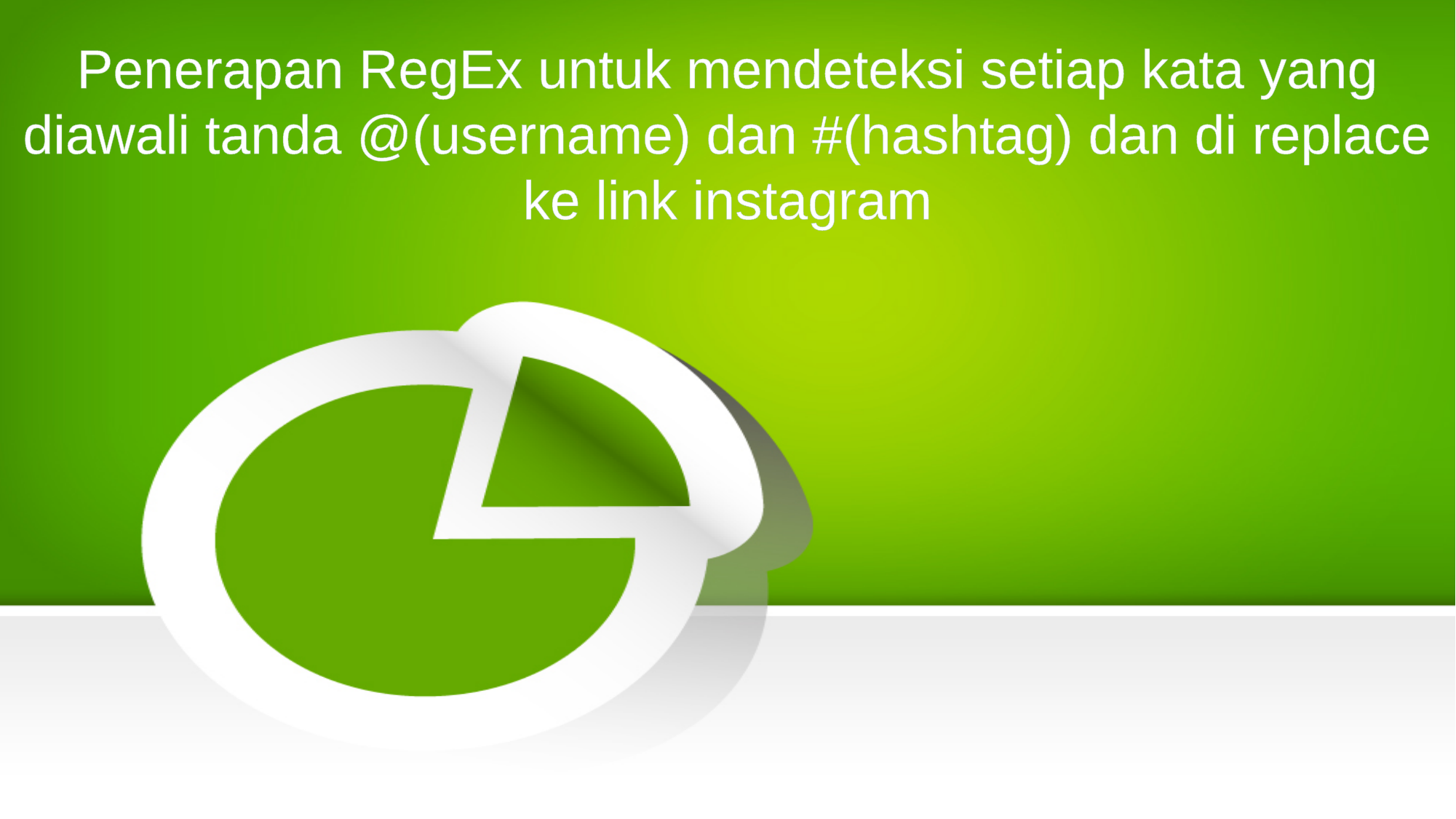

# Penerapan RegEx untuk mendeteksi setiap kata yang diawali tanda @(username) dan #(hashtag) dan di replace ke link instagram